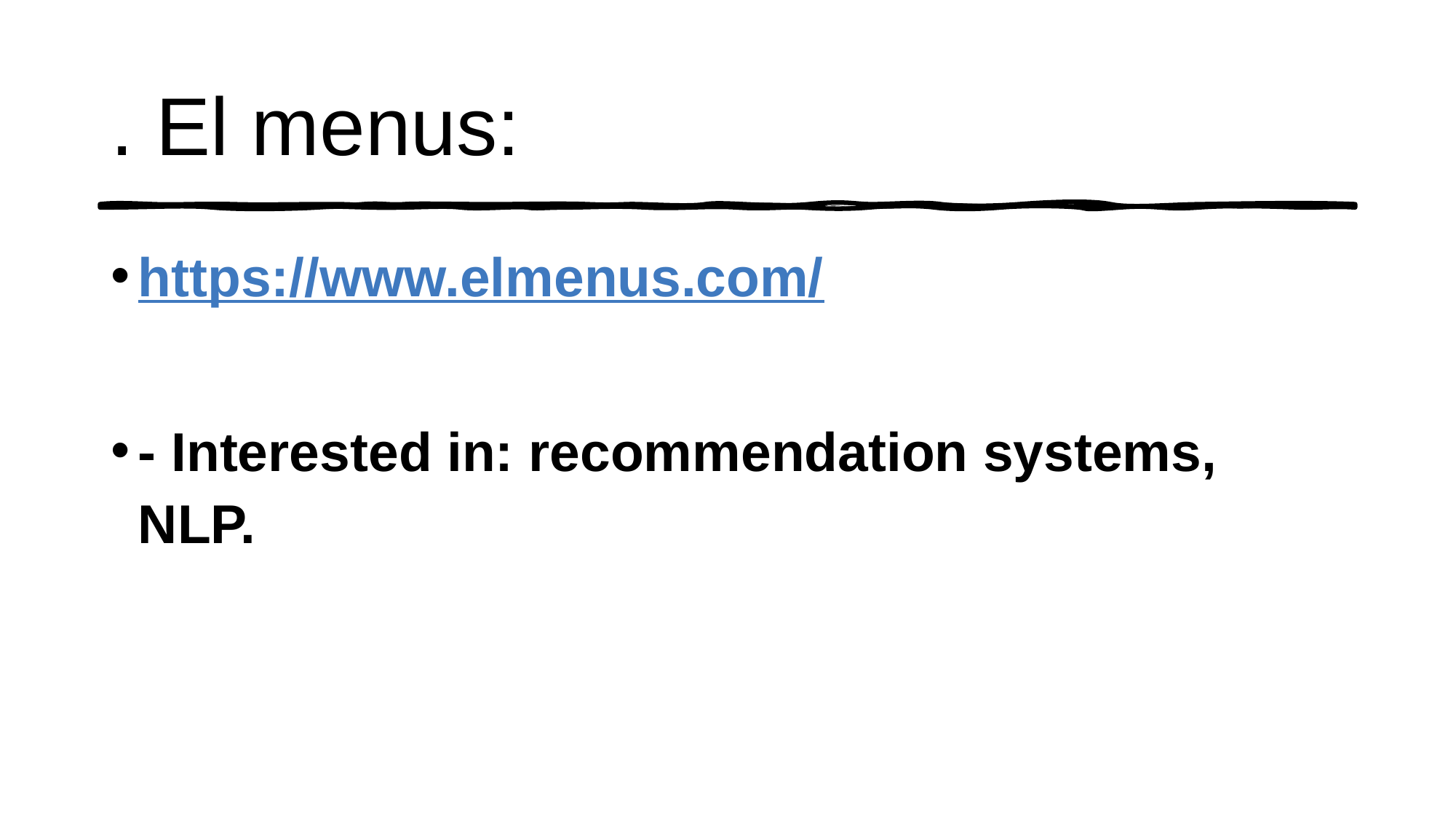

# . El menus:
https://www.elmenus.com/

- Interested in: recommendation systems, NLP.